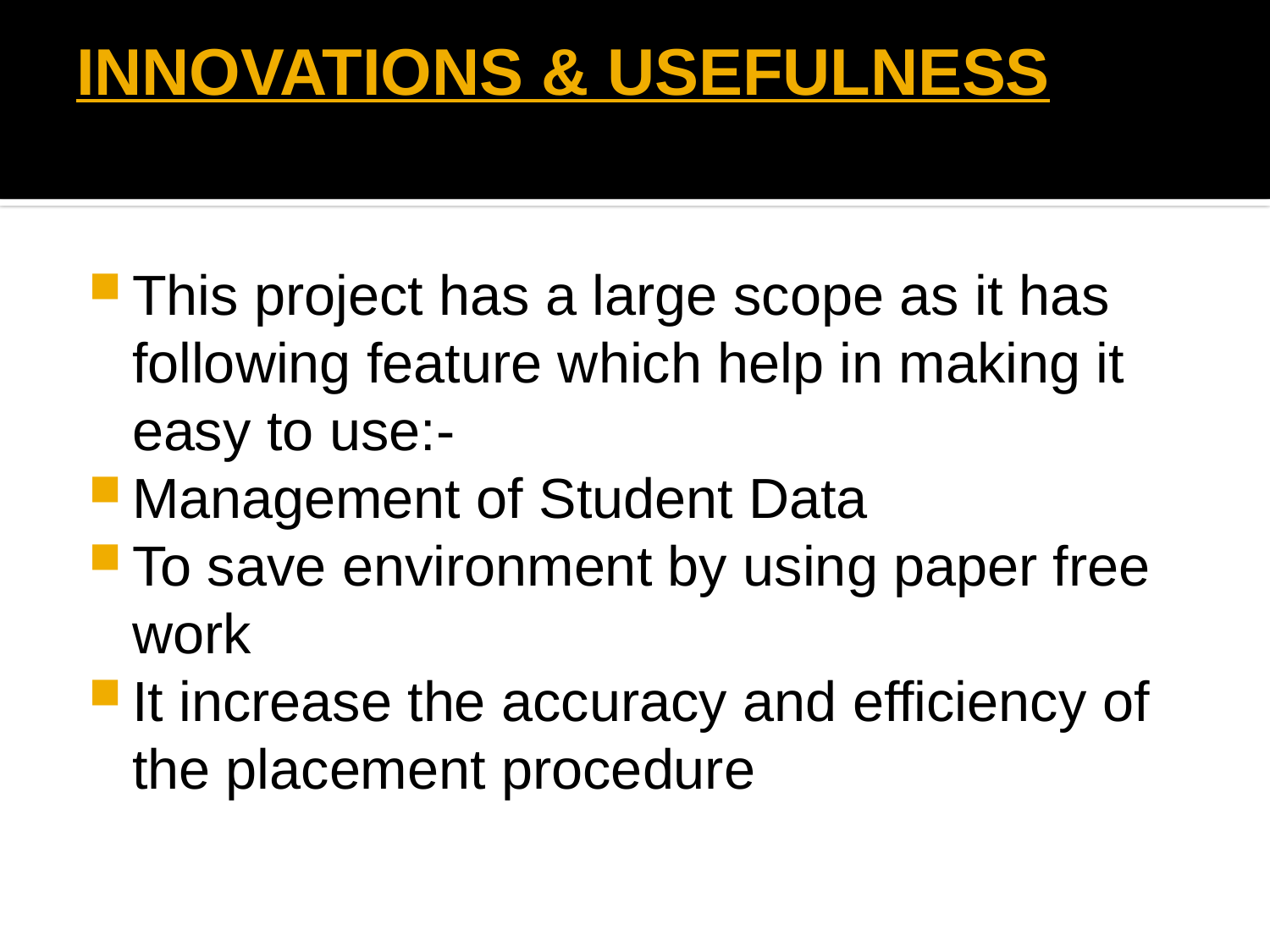

# INNOVATIONS & USEFULNESS
This project has a large scope as it has following feature which help in making it easy to use:-
Management of Student Data
To save environment by using paper free work
It increase the accuracy and efficiency of the placement procedure